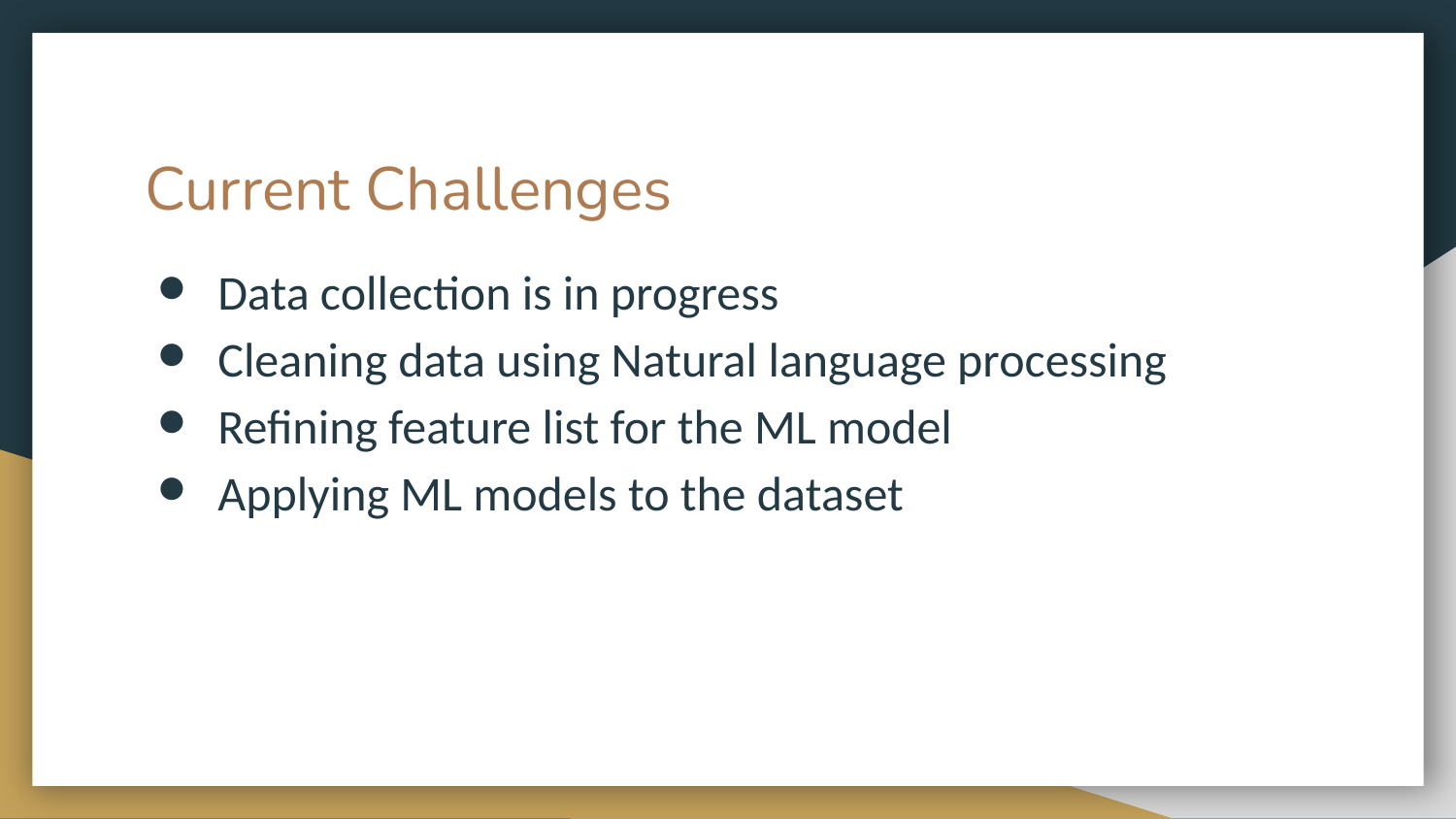

# Current Challenges
Data collection is in progress
Cleaning data using Natural language processing
Refining feature list for the ML model
Applying ML models to the dataset